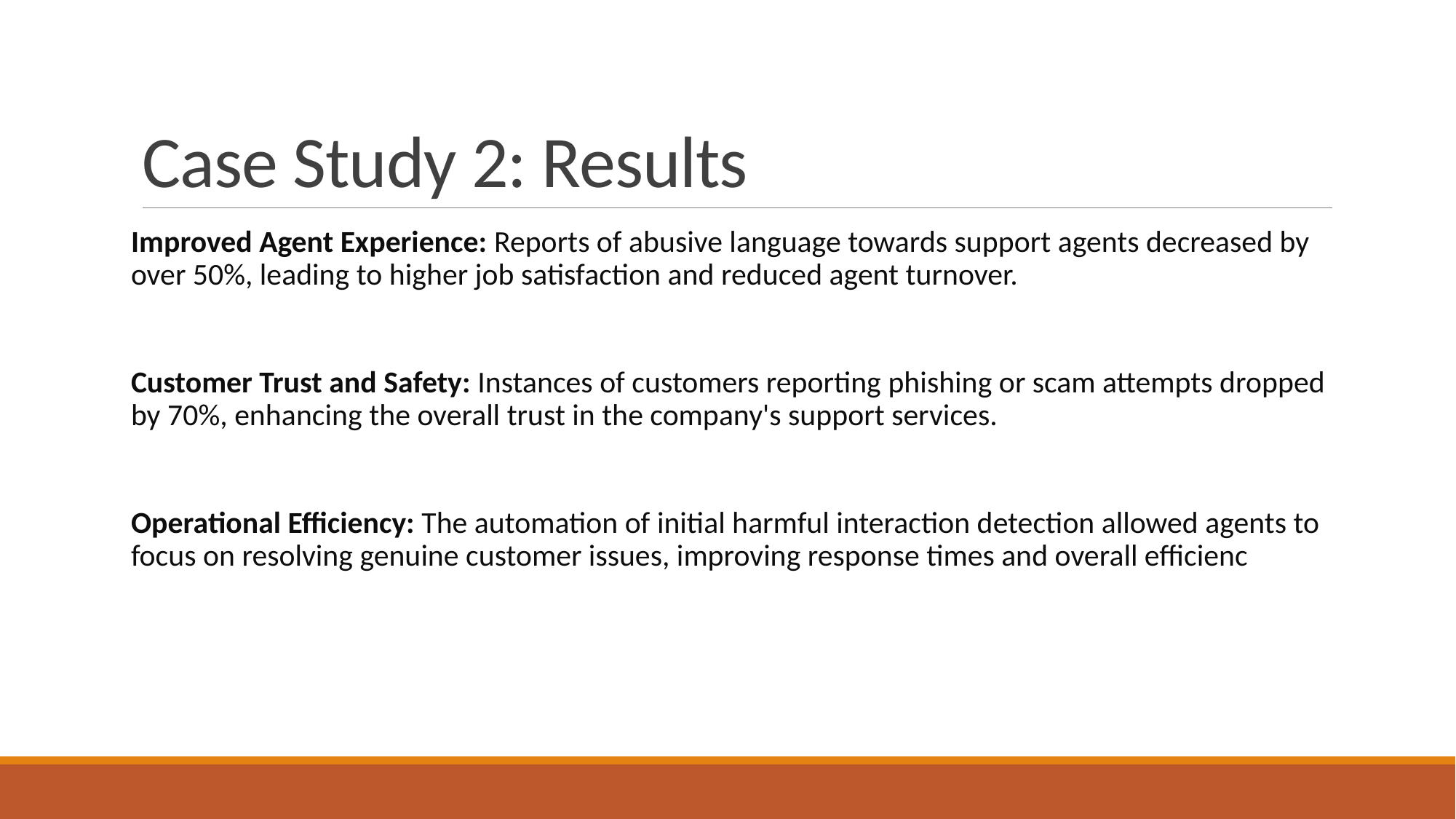

# Case Study 2: Results
Improved Agent Experience: Reports of abusive language towards support agents decreased by over 50%, leading to higher job satisfaction and reduced agent turnover.

Customer Trust and Safety: Instances of customers reporting phishing or scam attempts dropped by 70%, enhancing the overall trust in the company's support services.

Operational Efficiency: The automation of initial harmful interaction detection allowed agents to focus on resolving genuine customer issues, improving response times and overall efficienc